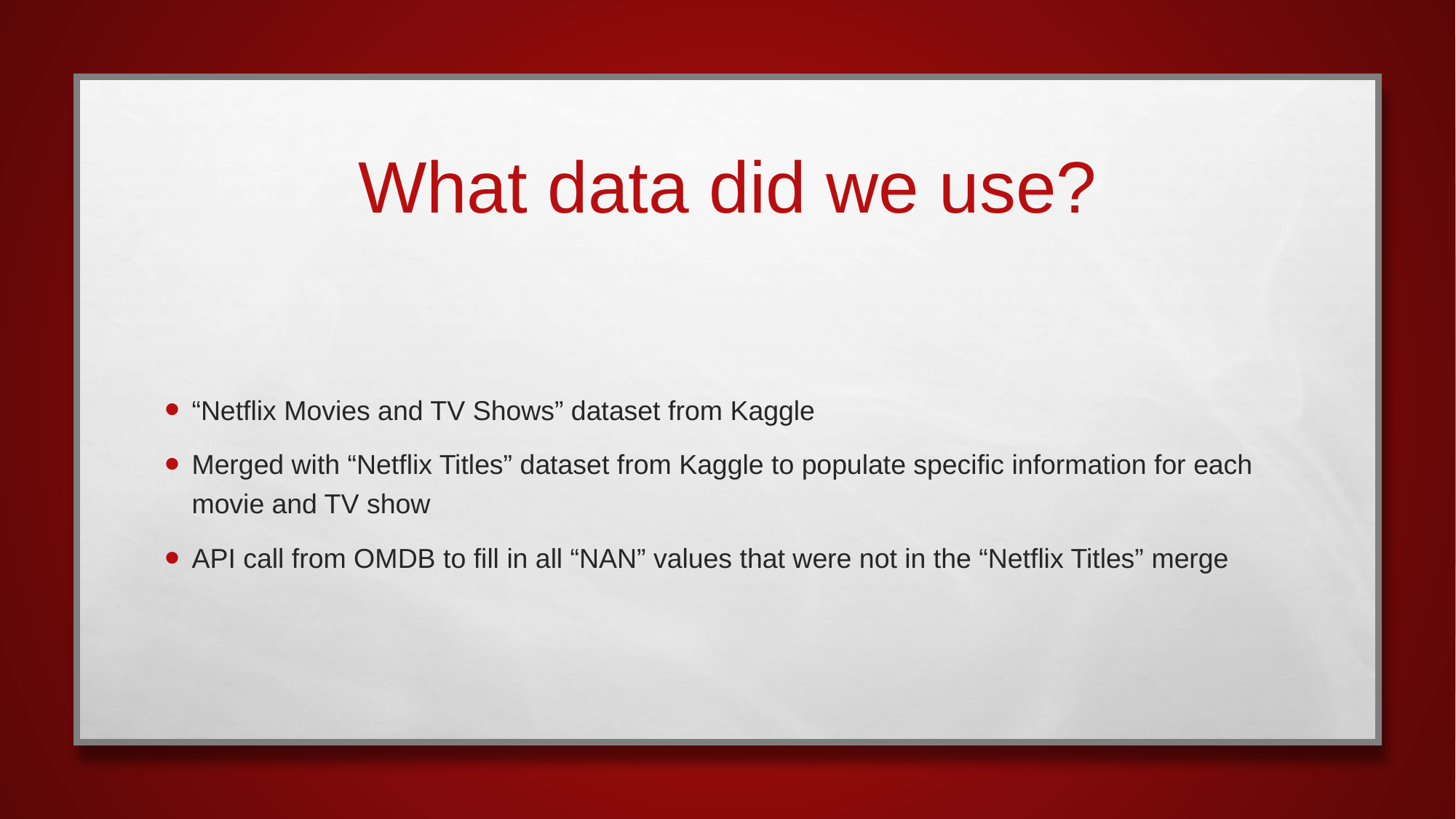

# What data did we use?
“Netflix Movies and TV Shows” dataset from Kaggle
Merged with “Netflix Titles” dataset from Kaggle to populate specific information for each movie and TV show
API call from OMDB to fill in all “NAN” values that were not in the “Netflix Titles” merge